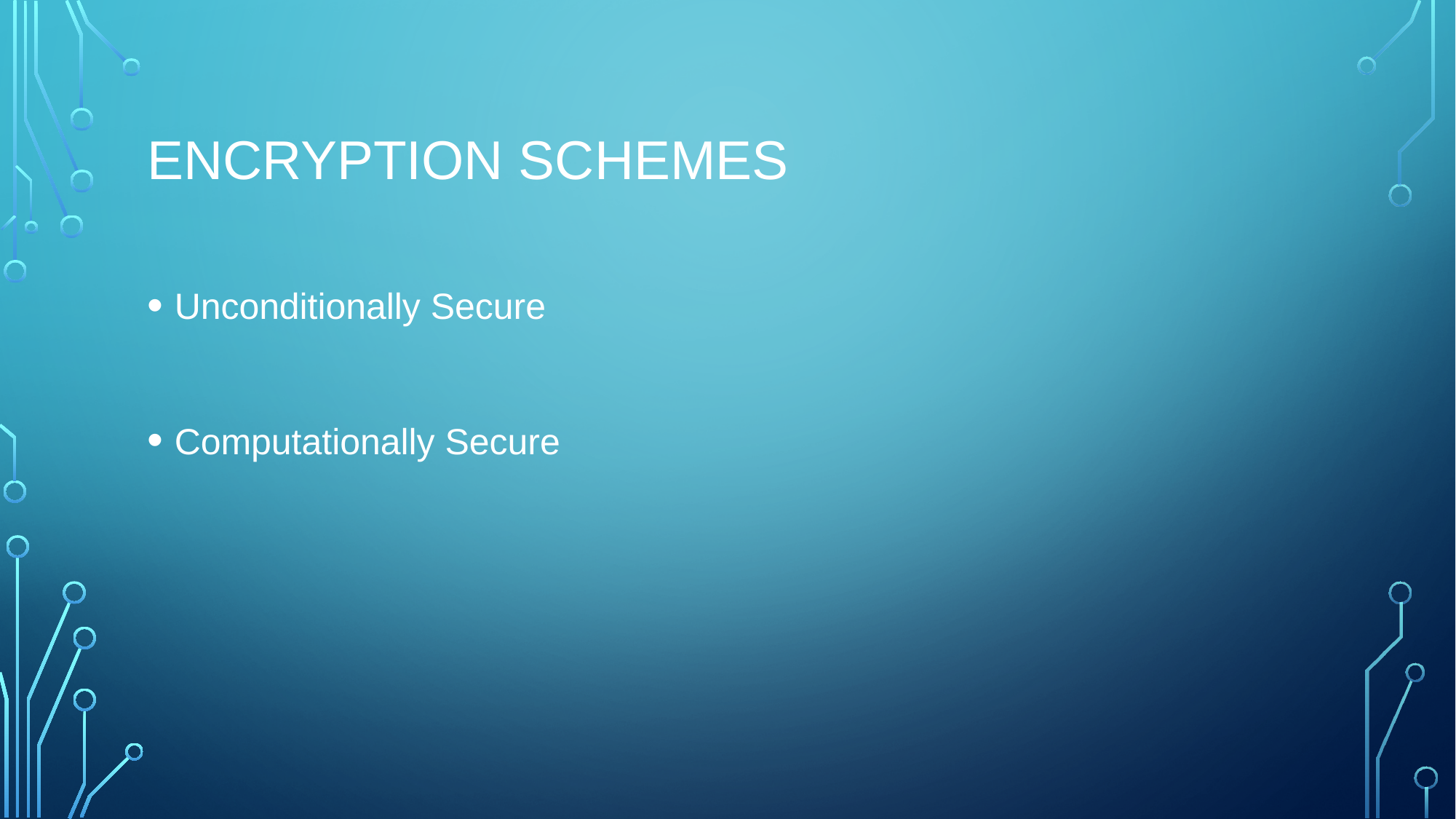

# Encryption Schemes
Unconditionally Secure

Computationally Secure